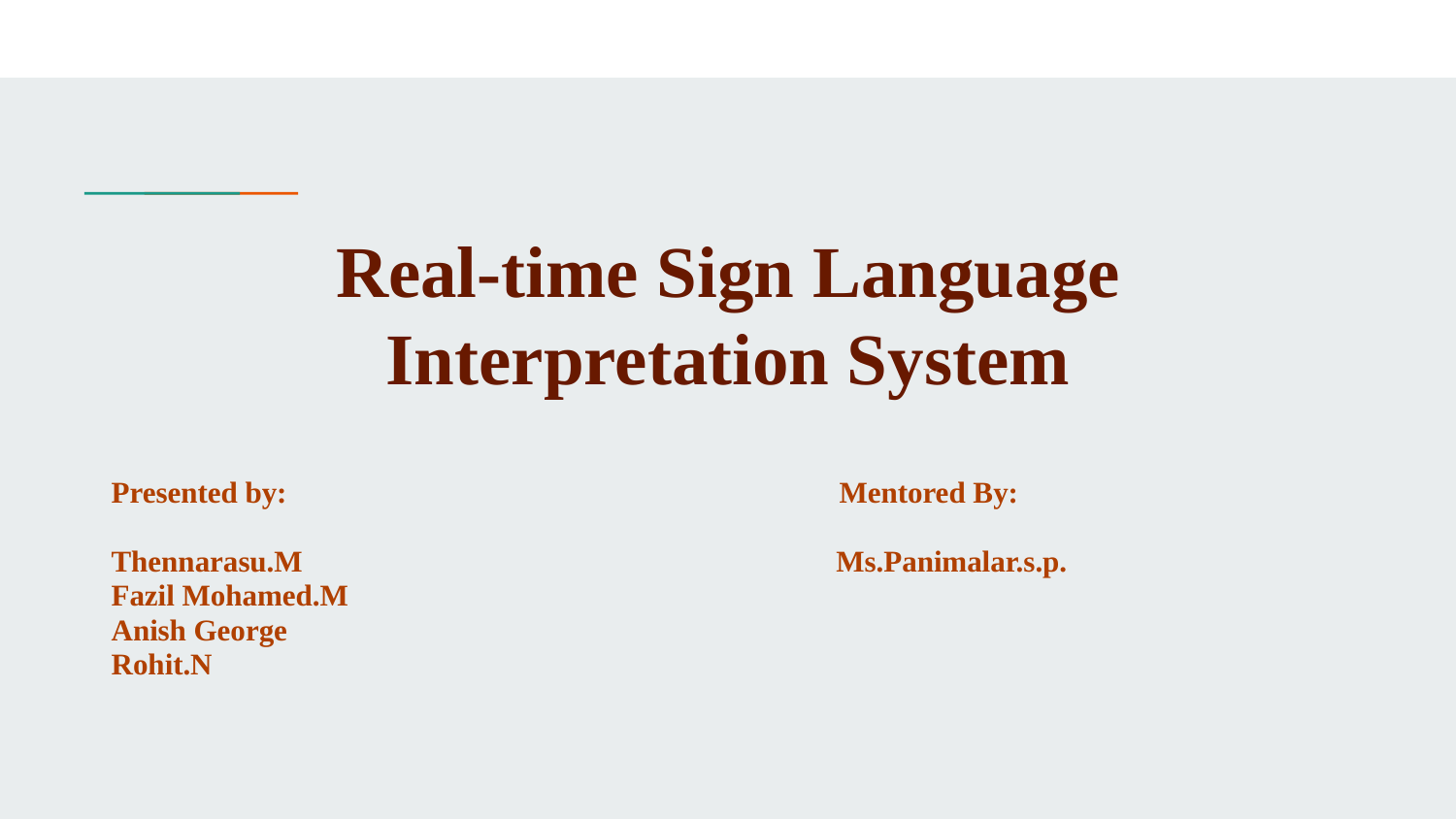

# Real-time Sign Language Interpretation System
Presented by:				Mentored By:

Thennarasu.M                                                                       Ms.Panimalar.s.p.
Fazil Mohamed.M
Anish George
Rohit.N